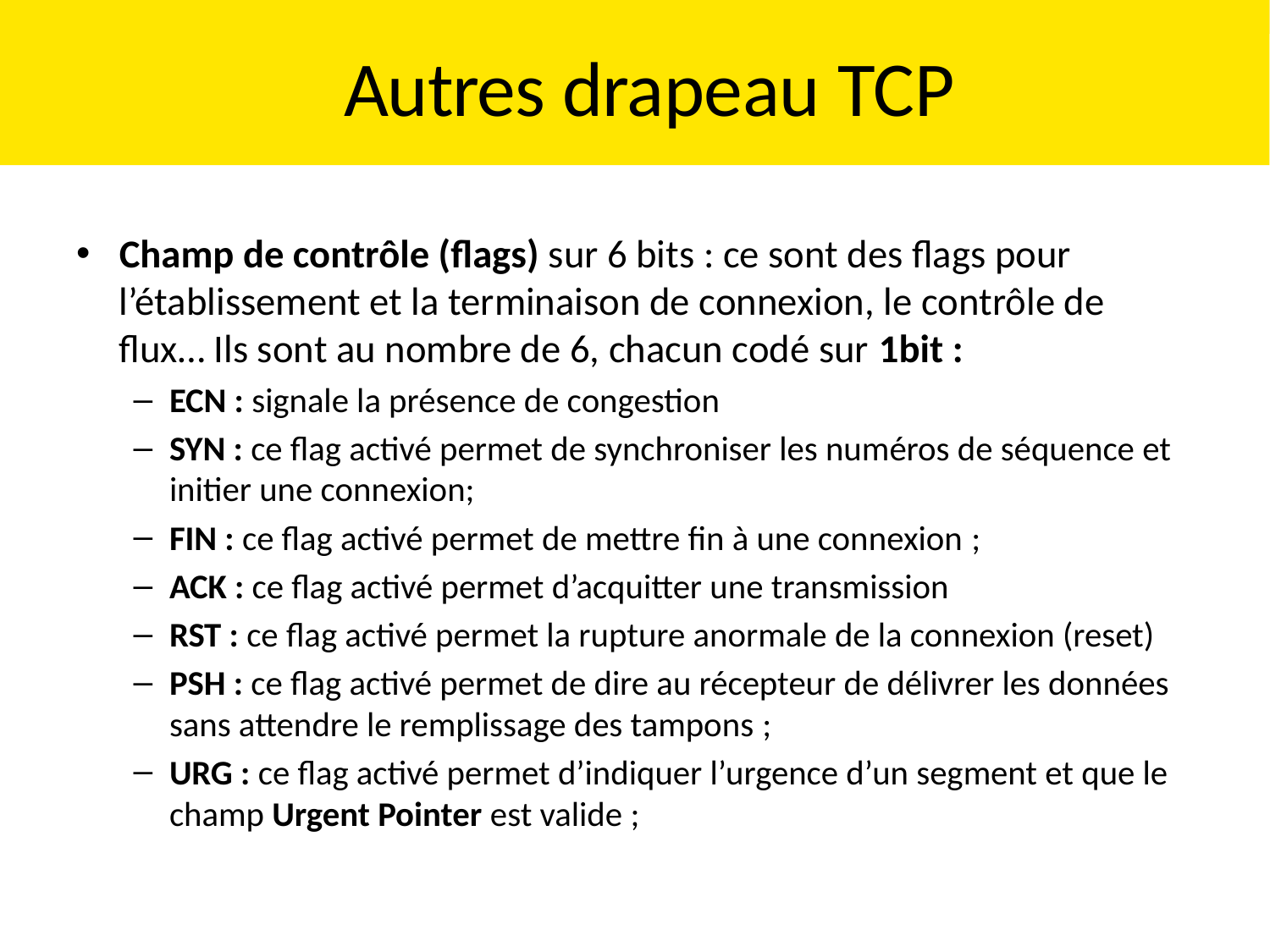

TCP: Transmission control protocol

# Autres drapeau TCP
Champ de contrôle (flags) sur 6 bits : ce sont des flags pour l’établissement et la terminaison de connexion, le contrôle de flux… Ils sont au nombre de 6, chacun codé sur 1bit :
ECN : signale la présence de congestion
SYN : ce flag activé permet de synchroniser les numéros de séquence et initier une connexion;
FIN : ce flag activé permet de mettre fin à une connexion ;
ACK : ce flag activé permet d’acquitter une transmission
RST : ce flag activé permet la rupture anormale de la connexion (reset)
PSH : ce flag activé permet de dire au récepteur de délivrer les données sans attendre le remplissage des tampons ;
URG : ce flag activé permet d’indiquer l’urgence d’un segment et que le champ Urgent Pointer est valide ;